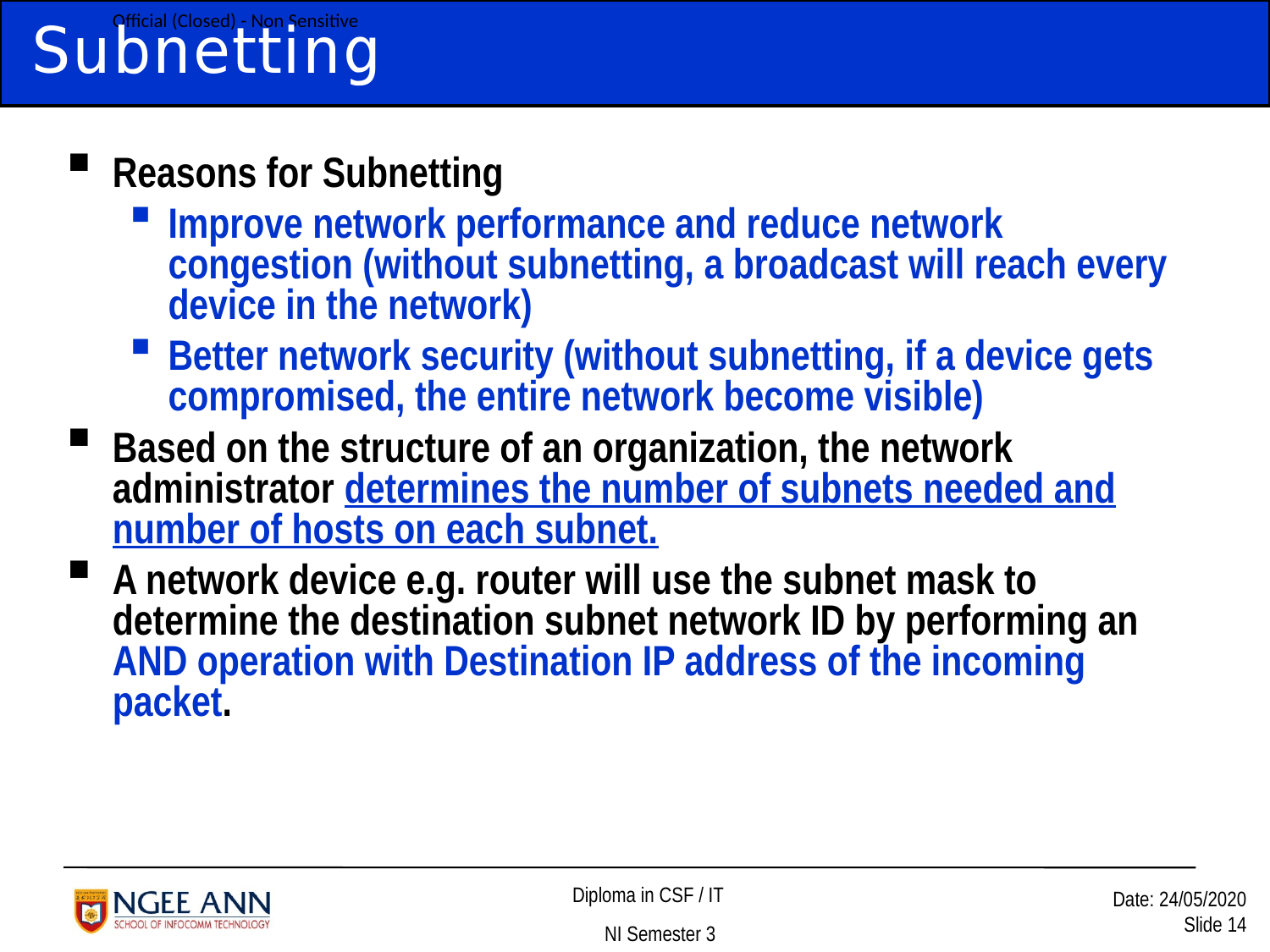

Subnetting
Reasons for Subnetting
Improve network performance and reduce network congestion (without subnetting, a broadcast will reach every device in the network)
Better network security (without subnetting, if a device gets compromised, the entire network become visible)
Based on the structure of an organization, the network administrator determines the number of subnets needed and number of hosts on each subnet.
A network device e.g. router will use the subnet mask to determine the destination subnet network ID by performing an AND operation with Destination IP address of the incoming packet.